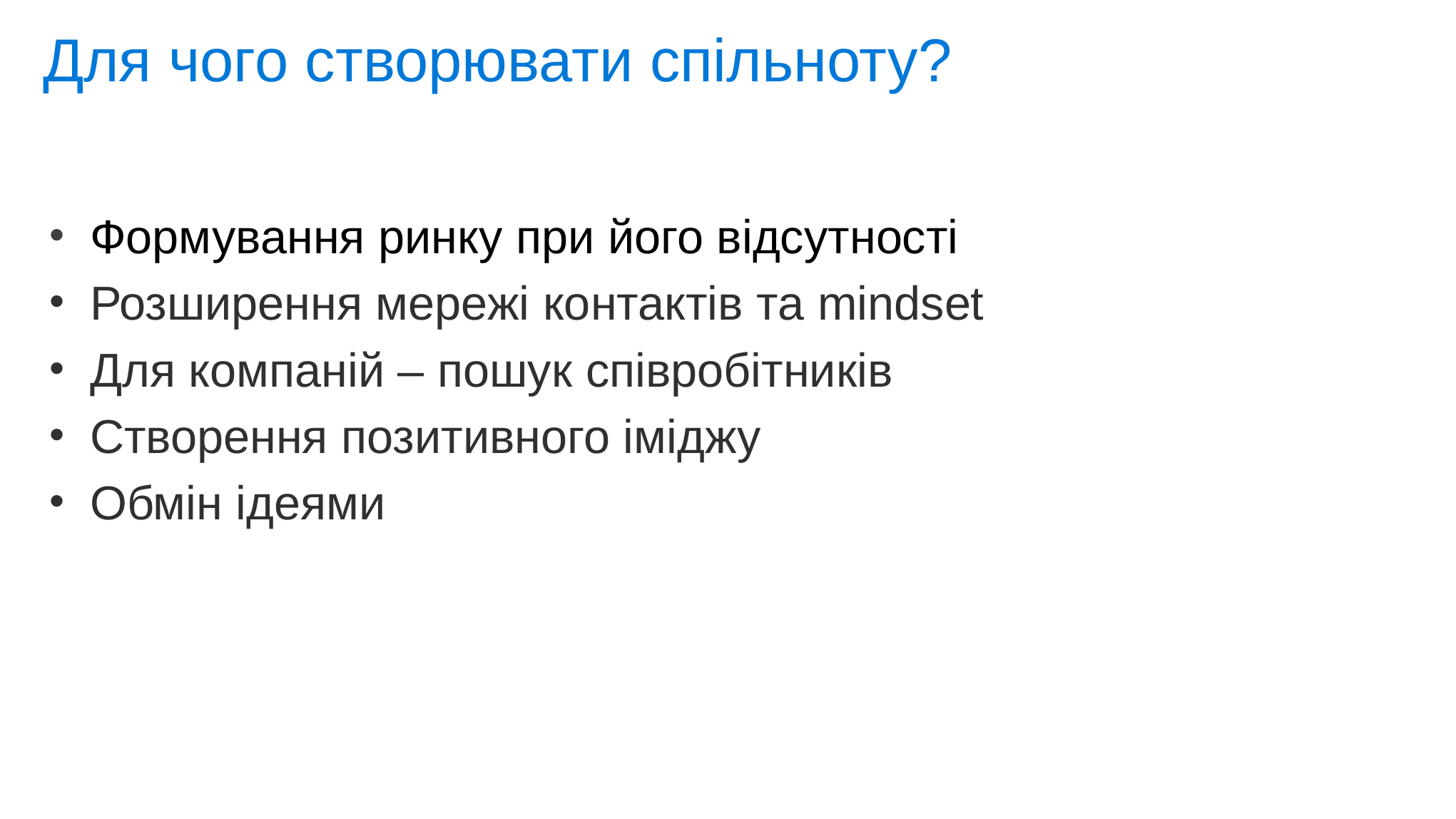

Для чого створювати спільноту?
Формування ринку при його відсутності
Розширення мережі контактів та mindset
Для компаній – пошук співробітників
Створення позитивного іміджу
Обмін ідеями